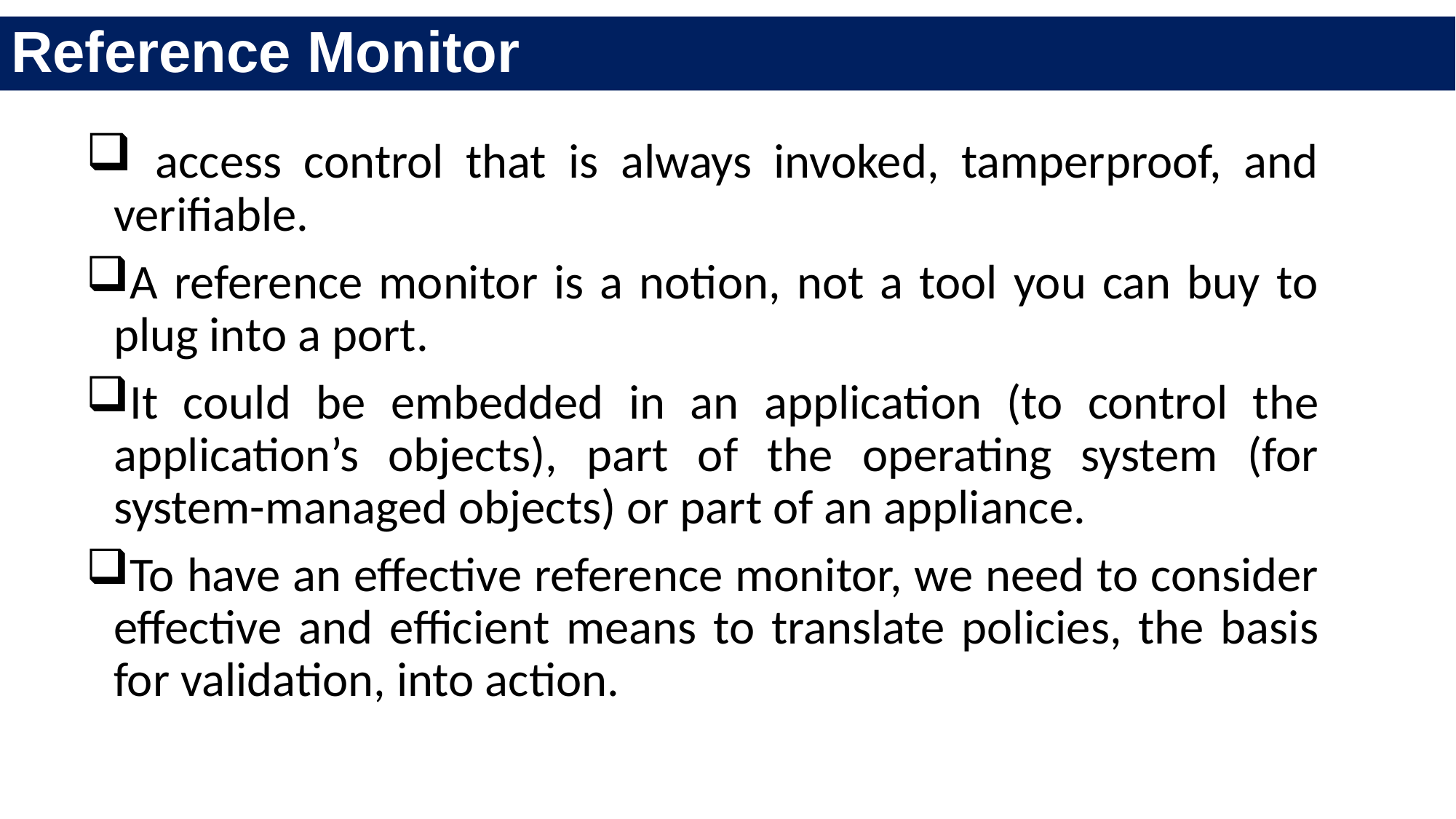

# Reference Monitor
 access control that is always invoked, tamperproof, and verifiable.
A reference monitor is a notion, not a tool you can buy to plug into a port.
It could be embedded in an application (to control the application’s objects), part of the operating system (for system-managed objects) or part of an appliance.
To have an effective reference monitor, we need to consider effective and efficient means to translate policies, the basis for validation, into action.